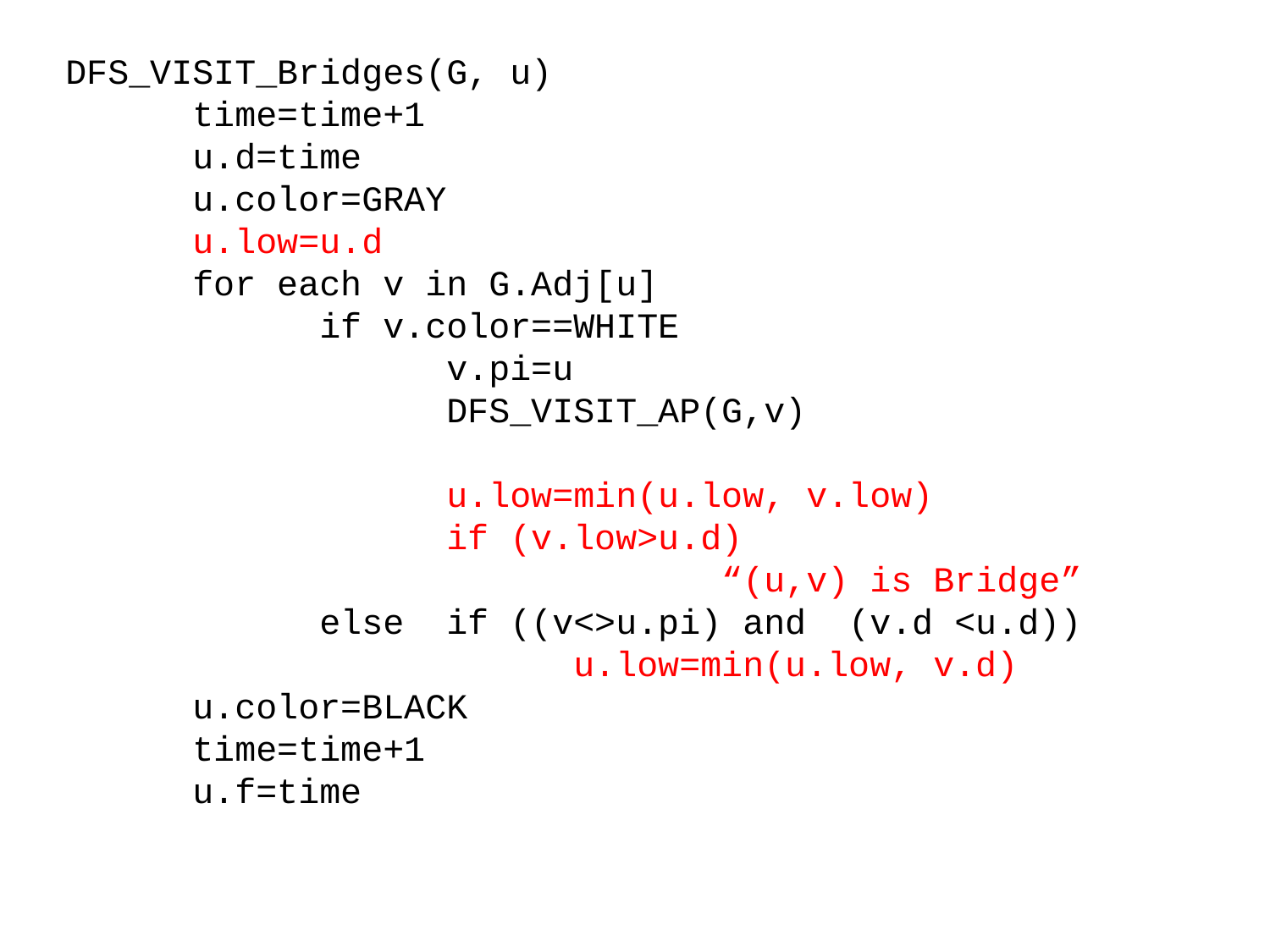

DFS_VISIT_Bridges(G, u)
	time=time+1
	u.d=time
	u.color=GRAY
	u.low=u.d
	for each v in G.Adj[u]
		if v.color==WHITE
			v.pi=u
			DFS_VISIT_AP(G,v)
											u.low=min(u.low, v.low)
			if (v.low>u.d)
					 “(u,v) is Bridge”
		else	if ((v<>u.pi) and  (v.d <u.d))
				u.low=min(u.low, v.d)
	u.color=BLACK
	time=time+1
	u.f=time